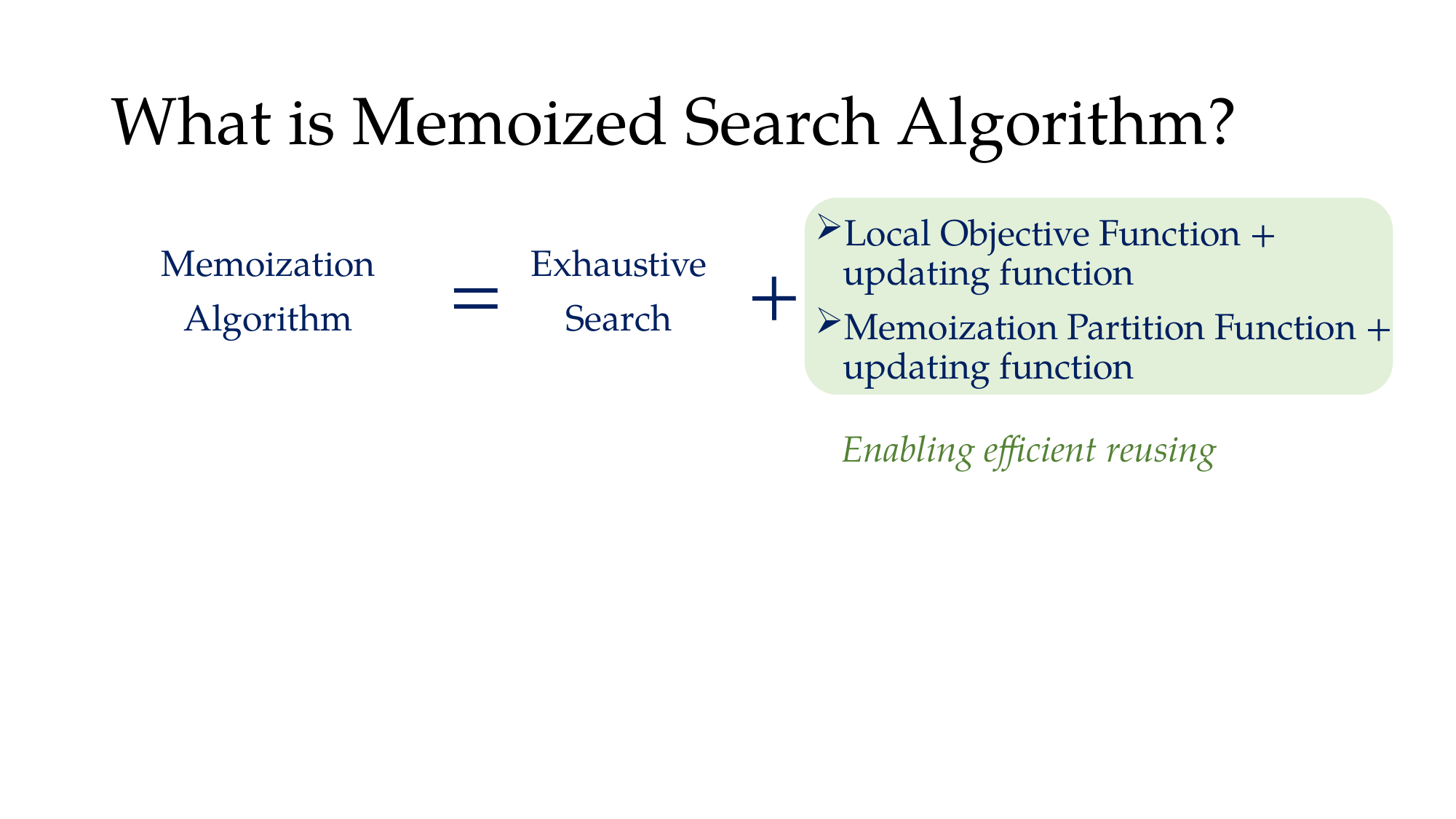

# What is Memoized Search Algorithm?

Local Objective Function + updating function
Memoization Partition Function + updating function
Exhaustive
Search
Memoization
Algorithm
=
+
Enabling efficient reusing